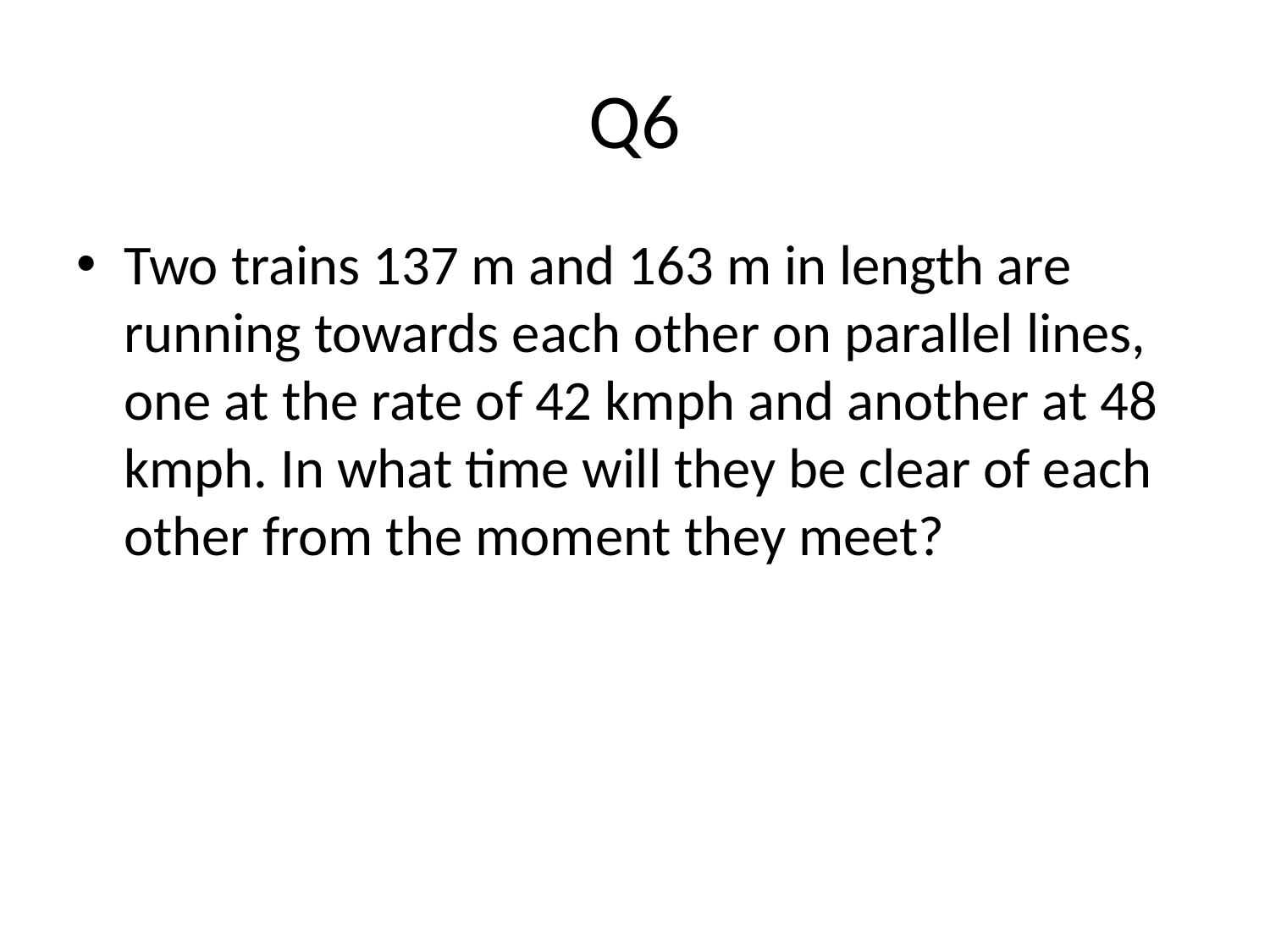

# Q6
Two trains 137 m and 163 m in length are running towards each other on parallel lines, one at the rate of 42 kmph and another at 48 kmph. In what time will they be clear of each other from the moment they meet?